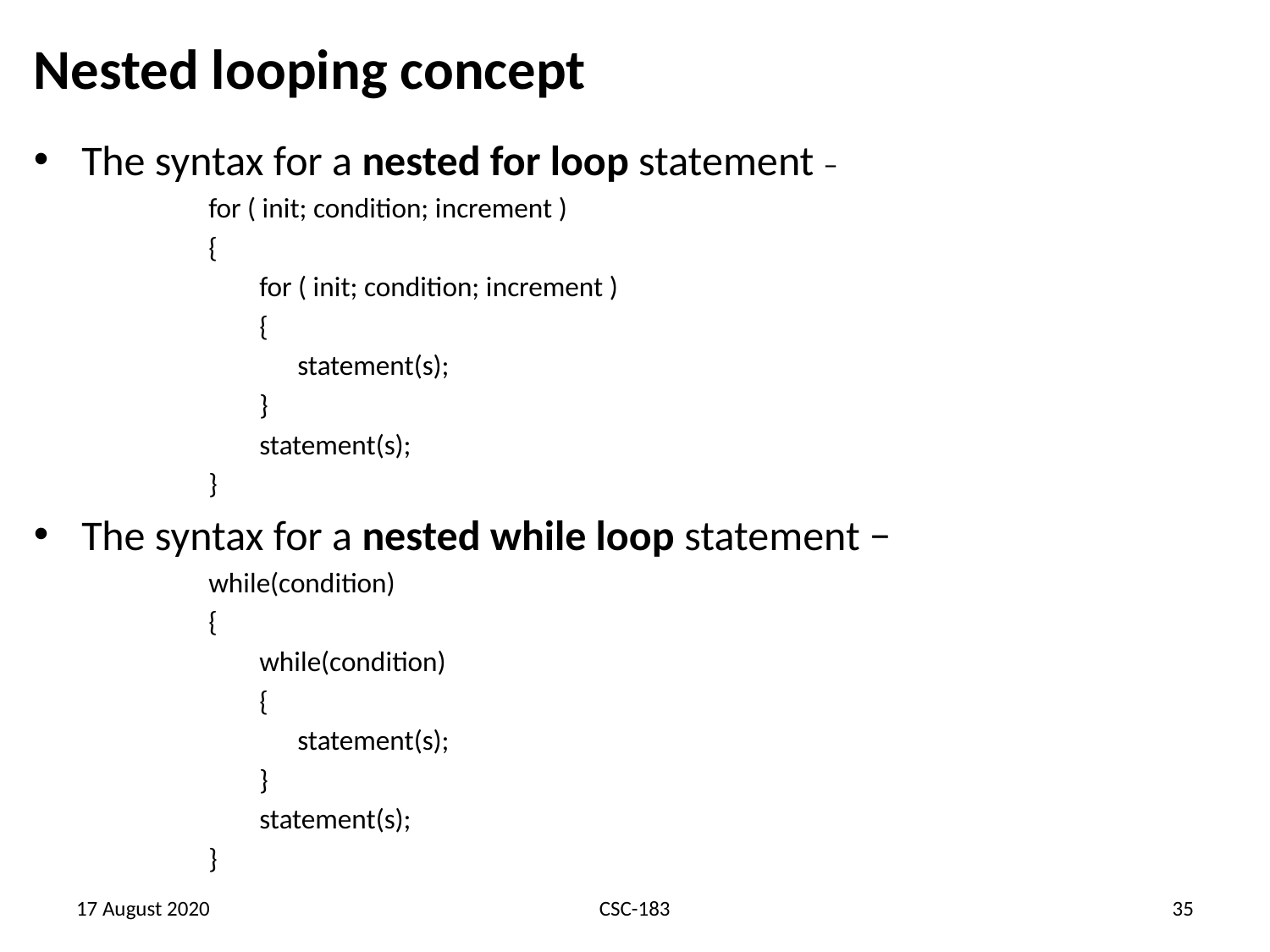

# Nested looping concept
The syntax for a nested for loop statement −
		for ( init; condition; increment )
		{
		        for ( init; condition; increment )
		        {
		              statement(s);
		        }
		        statement(s);
		}
The syntax for a nested while loop statement −
		while(condition)
		{
		        while(condition)
		        {
		              statement(s);
		        }
		        statement(s);
		}
17 August 2020
CSC-183
35